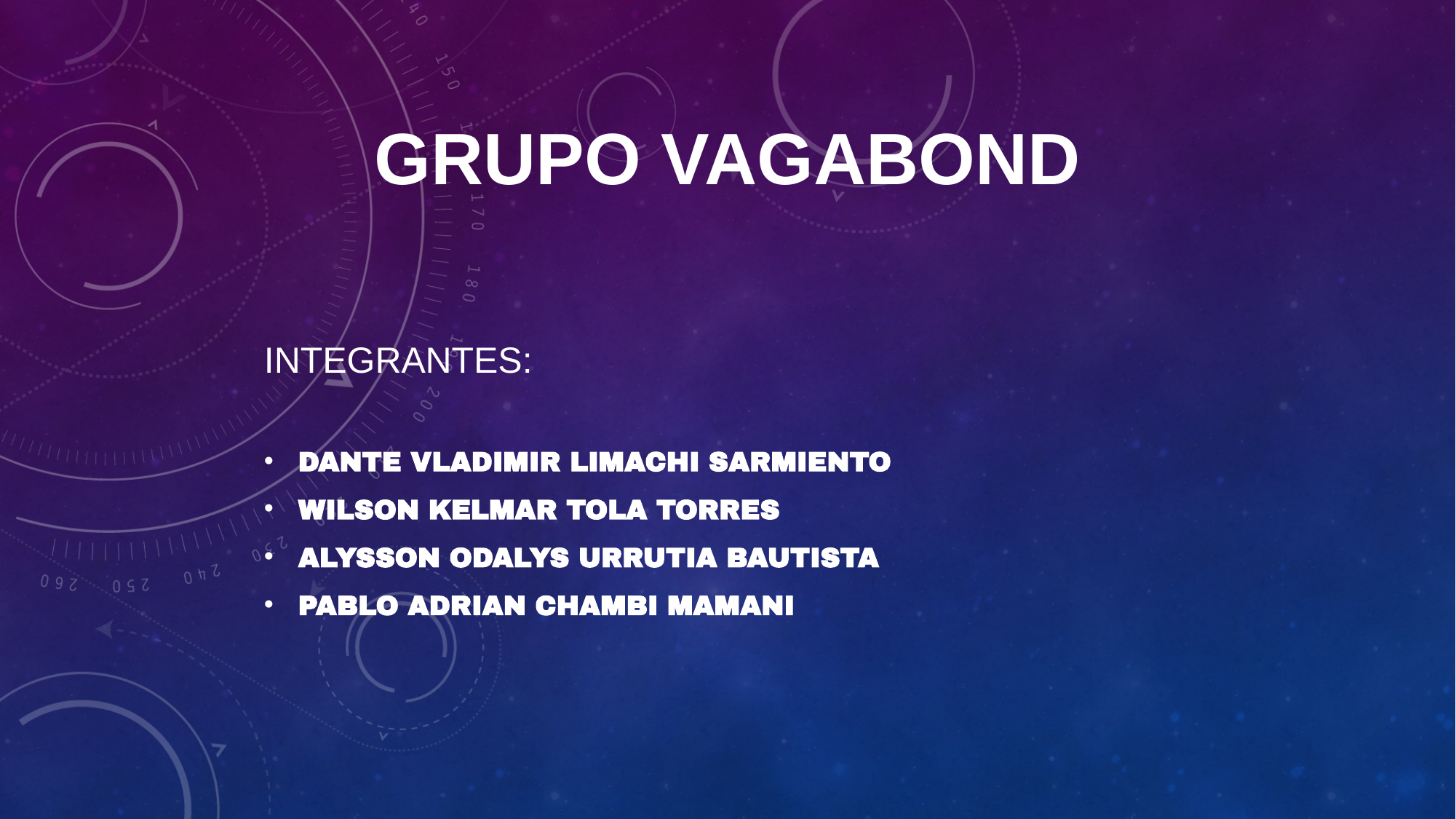

# GRUPO VAGABOND
INTEGRANTES:

DANTE VLADIMIR LIMACHI SARMIENTO
WILSON KELMAR TOLA TORRES
ALYSSON ODALYS URRUTIA BAUTISTA
PABLO ADRIAN CHAMBI MAMANI